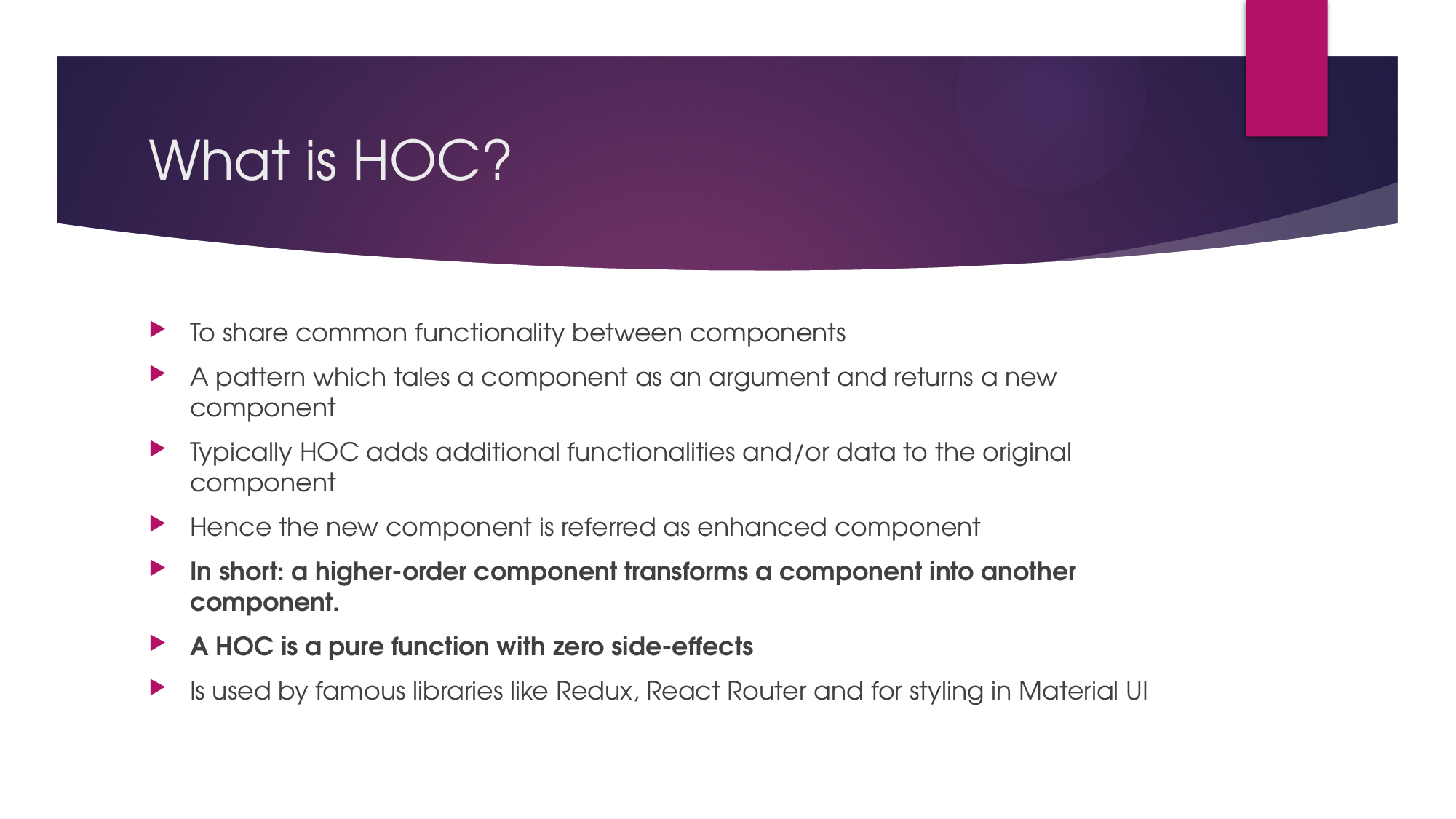

# What is HOC?
To share common functionality between components
A pattern which tales a component as an argument and returns a new component
Typically HOC adds additional functionalities and/or data to the original component
Hence the new component is referred as enhanced component
In short: a higher-order component transforms a component into another component.
A HOC is a pure function with zero side-effects
Is used by famous libraries like Redux, React Router and for styling in Material UI